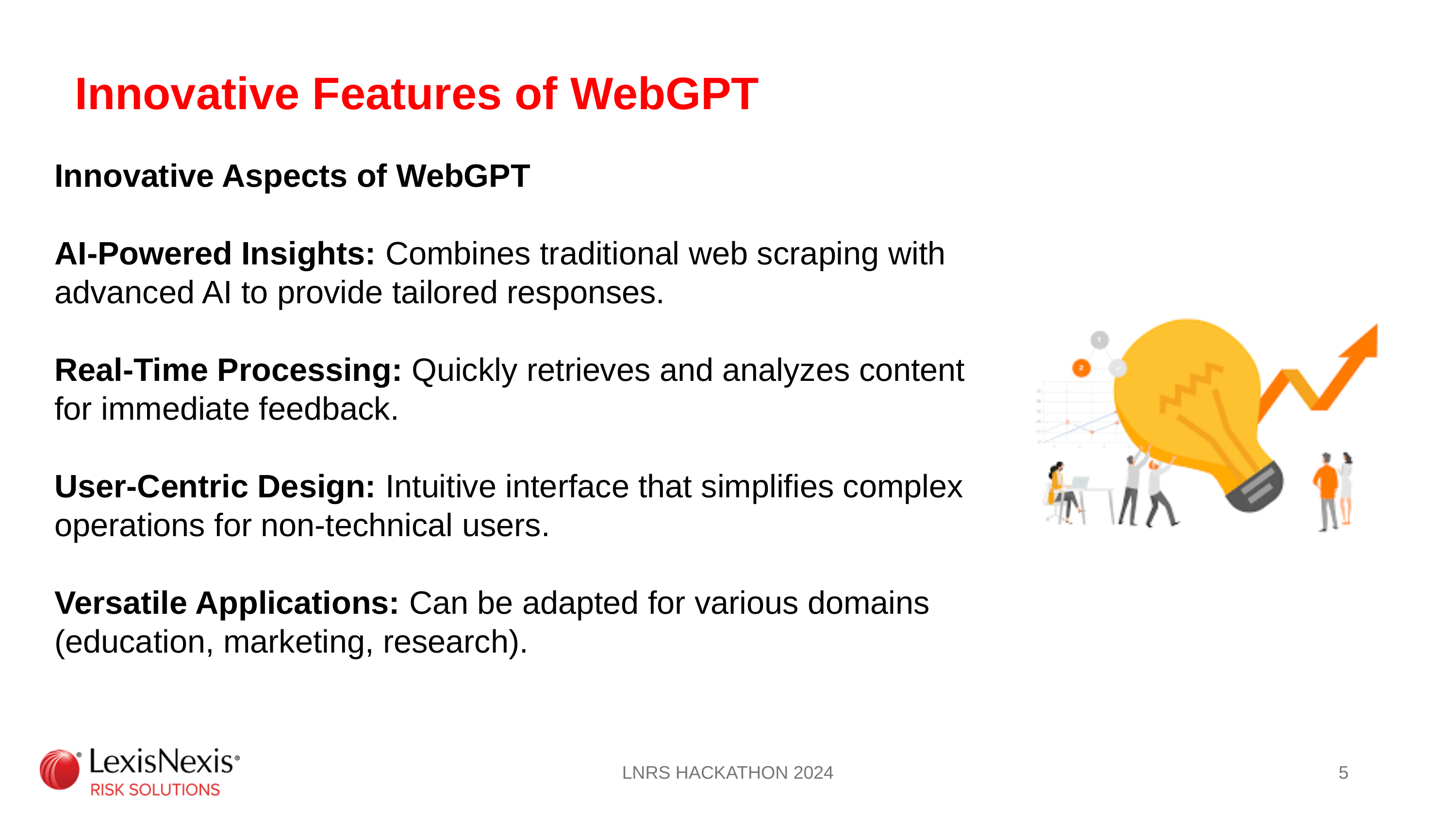

Innovative Features of WebGPT
Innovative Aspects of WebGPT

AI-Powered Insights: Combines traditional web scraping with advanced AI to provide tailored responses.

Real-Time Processing: Quickly retrieves and analyzes content for immediate feedback.

User-Centric Design: Intuitive interface that simplifies complex operations for non-technical users.

Versatile Applications: Can be adapted for various domains (education, marketing, research).

LNRS HACKATHON 2024
5